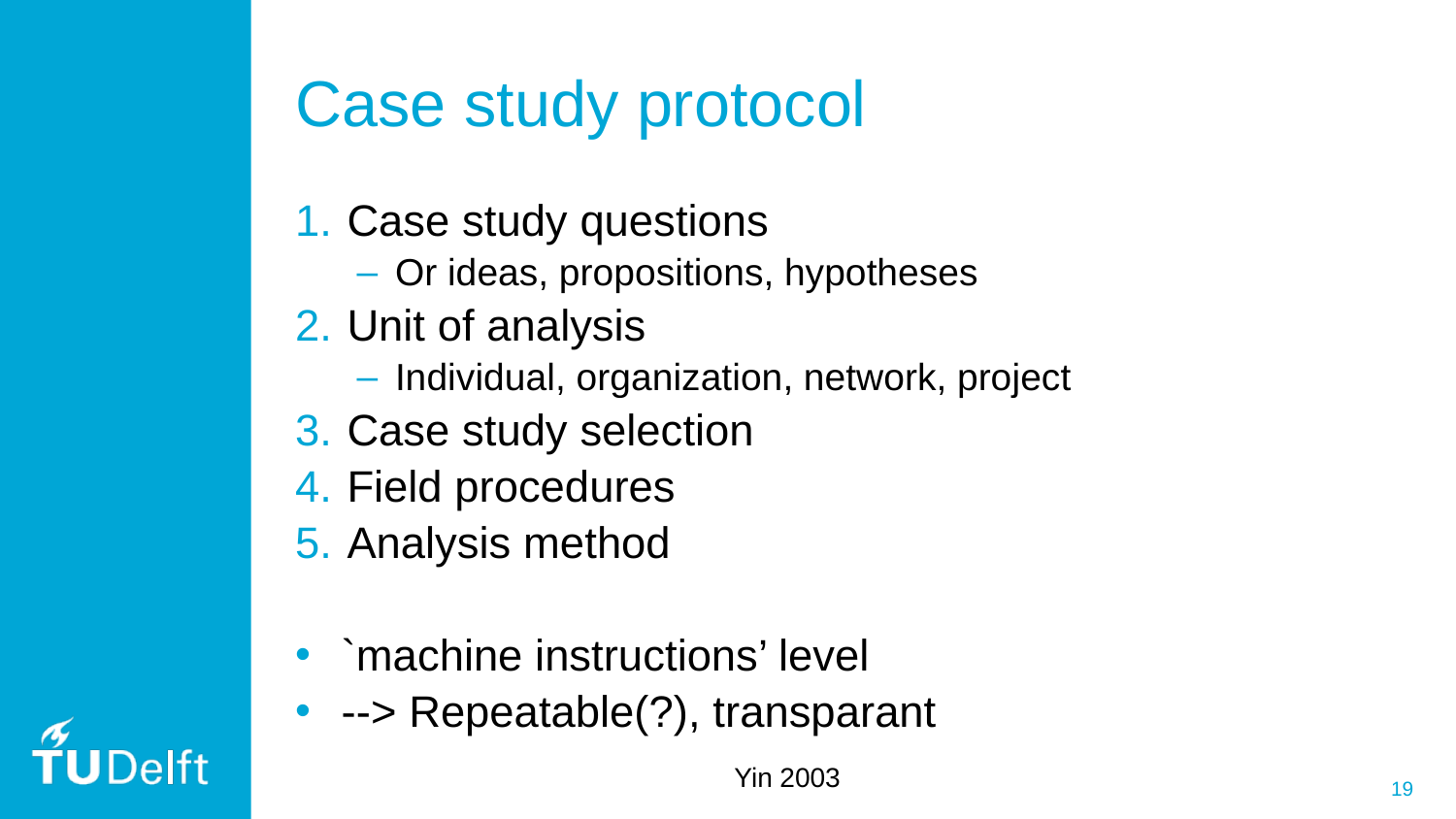

# Case study protocol
Case study questions
Or ideas, propositions, hypotheses
Unit of analysis
Individual, organization, network, project
Case study selection
Field procedures
Analysis method

`machine instructions’ level
--> Repeatable(?), transparant
Yin 2003